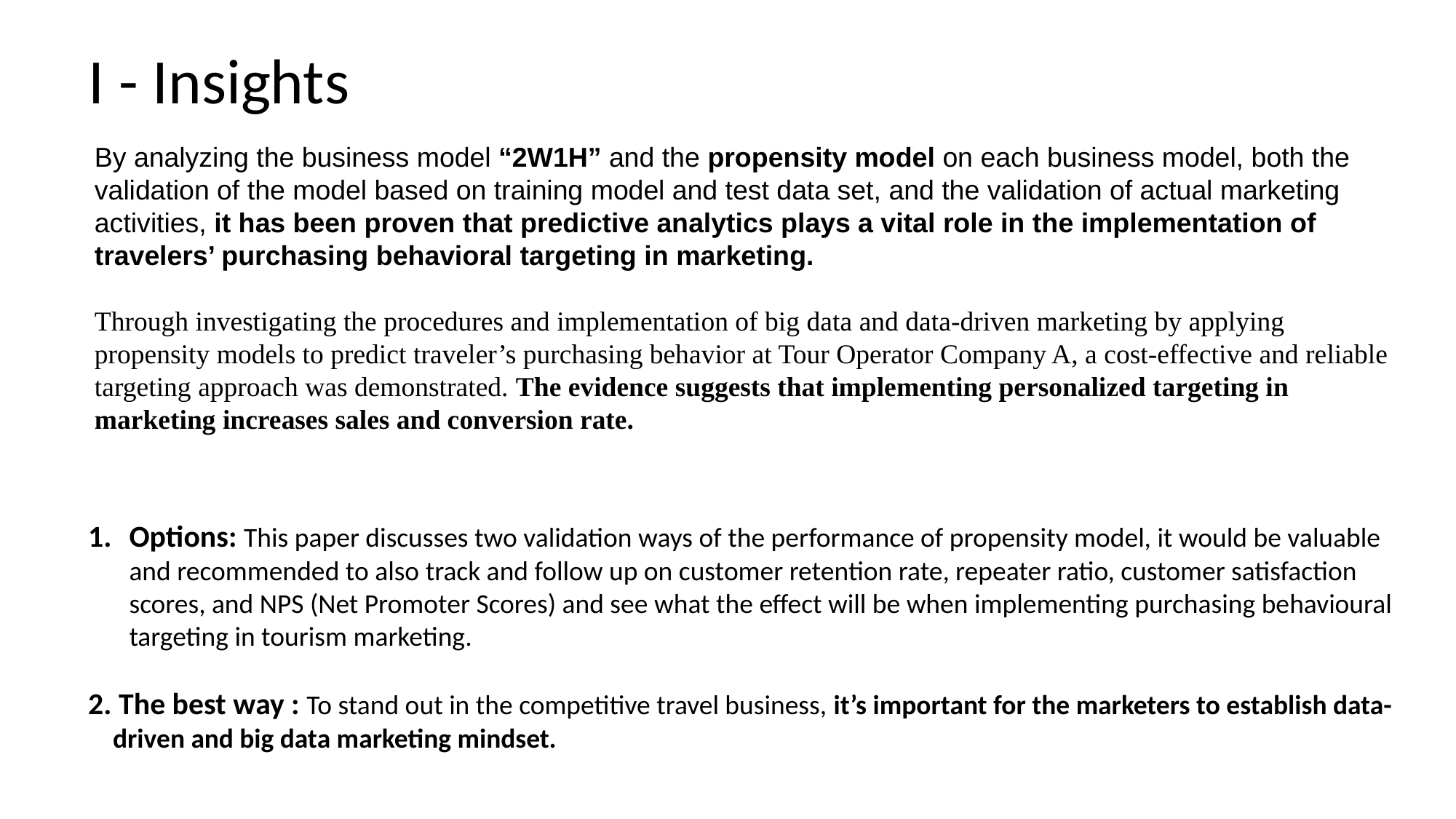

# I - Insights
By analyzing the business model “2W1H” and the propensity model on each business model, both the validation of the model based on training model and test data set, and the validation of actual marketing activities, it has been proven that predictive analytics plays a vital role in the implementation of travelers’ purchasing behavioral targeting in marketing.

Through investigating the procedures and implementation of big data and data-driven marketing by applying
propensity models to predict traveler’s purchasing behavior at Tour Operator Company A, a cost-effective and reliable targeting approach was demonstrated. The evidence suggests that implementing personalized targeting in marketing increases sales and conversion rate.

Options: This paper discusses two validation ways of the performance of propensity model, it would be valuable and recommended to also track and follow up on customer retention rate, repeater ratio, customer satisfaction scores, and NPS (Net Promoter Scores) and see what the effect will be when implementing purchasing behavioural targeting in tourism marketing.

2. The best way : To stand out in the competitive travel business, it’s important for the marketers to establish data-     driven and big data marketing mindset.